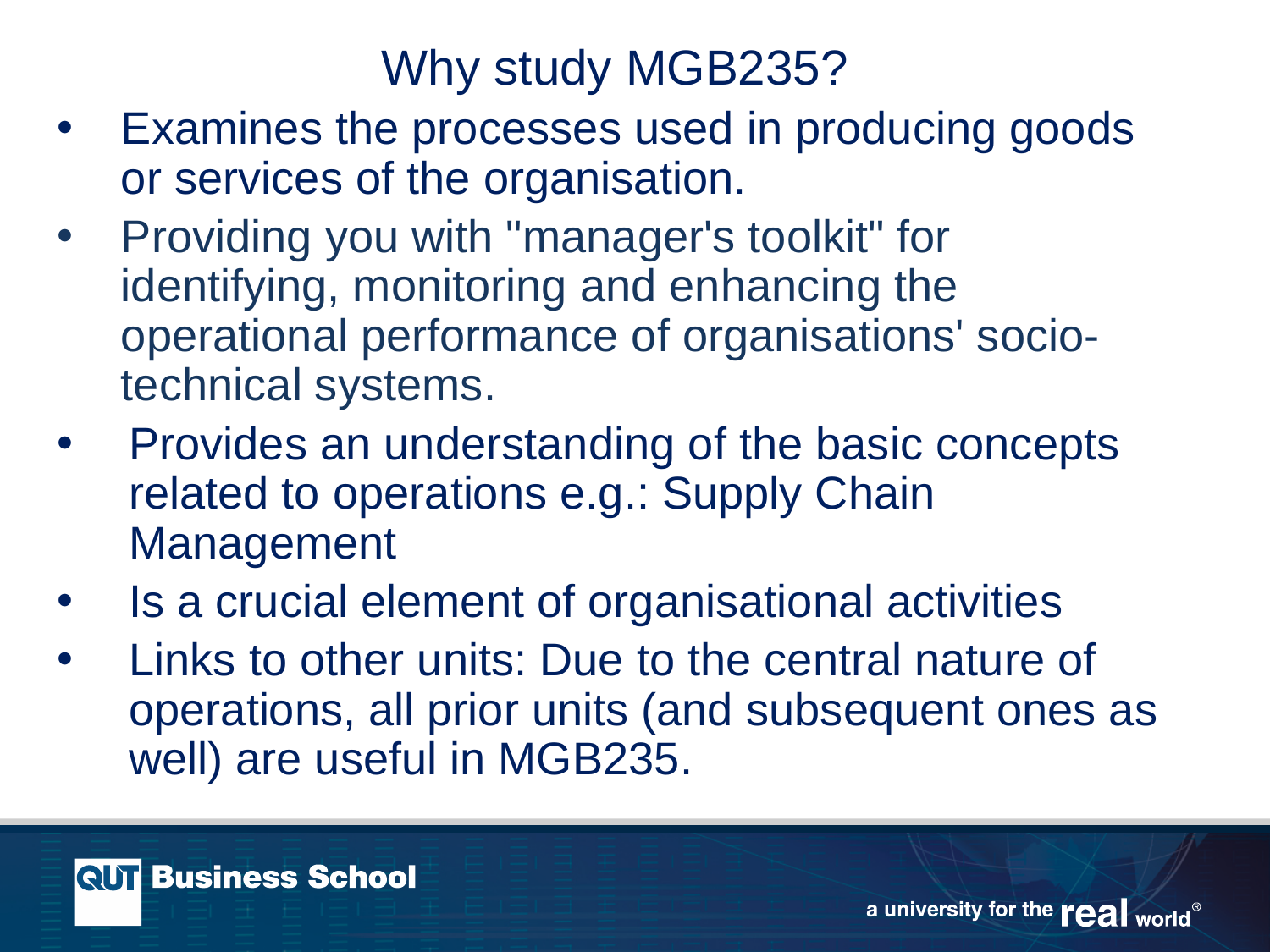

Why study MGB235?
Examines the processes used in producing goods or services of the organisation.
Providing you with "manager's toolkit" for identifying, monitoring and enhancing the operational performance of organisations' socio-technical systems.
Provides an understanding of the basic concepts related to operations e.g.: Supply Chain Management
Is a crucial element of organisational activities
Links to other units: Due to the central nature of operations, all prior units (and subsequent ones as well) are useful in MGB235.